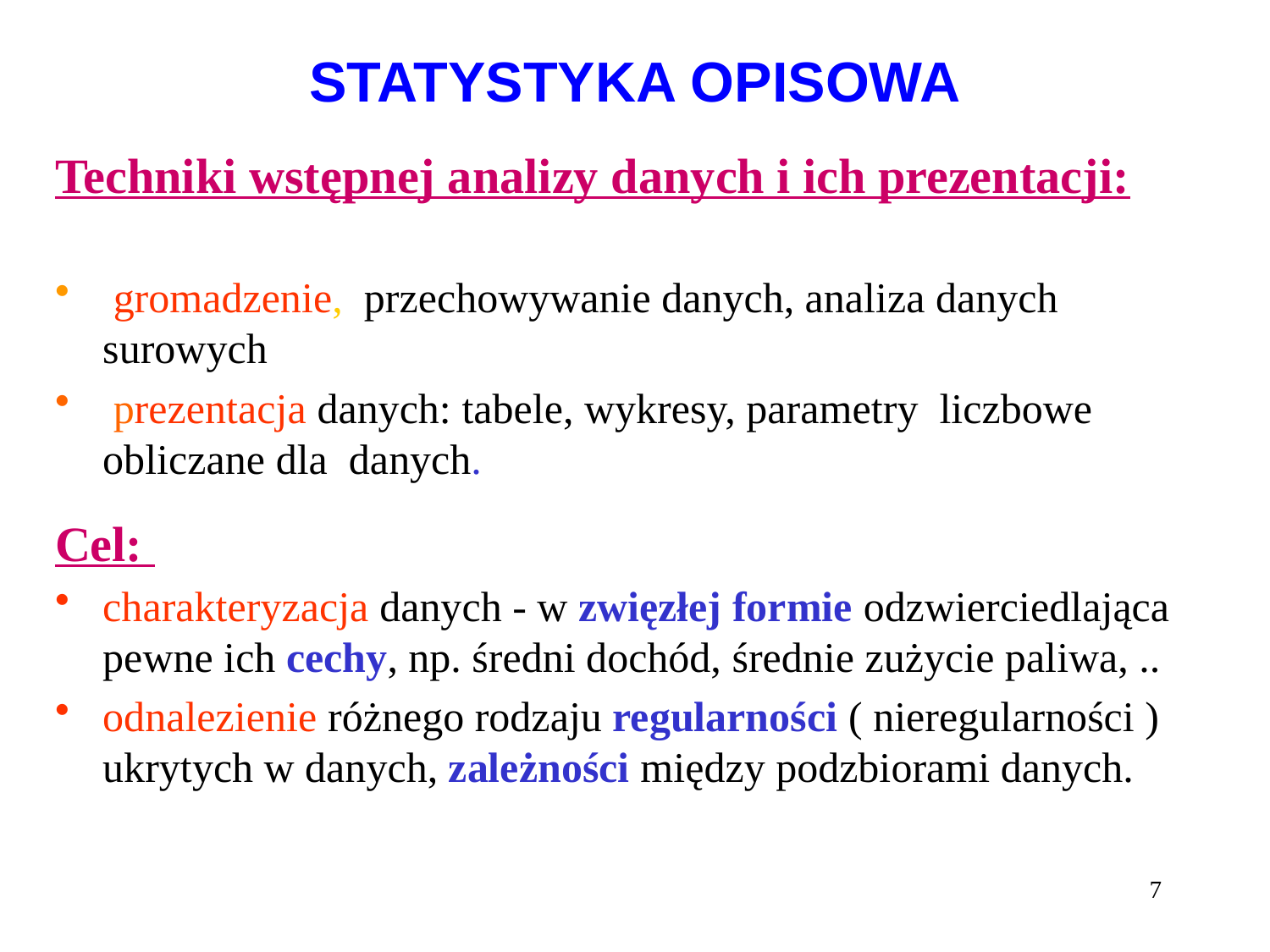

# STATYSTYKA OPISOWA
Techniki wstępnej analizy danych i ich prezentacji:

 gromadzenie,  przechowywanie danych, analiza danych surowych
 prezentacja danych: tabele, wykresy, parametry  liczbowe obliczane dla  danych.

Cel:
charakteryzacja danych - w zwięzłej formie odzwierciedlająca pewne ich cechy, np. średni dochód, średnie zużycie paliwa, ..
odnalezienie różnego rodzaju regularności ( nieregularności ) ukrytych w danych, zależności między podzbiorami danych.

7